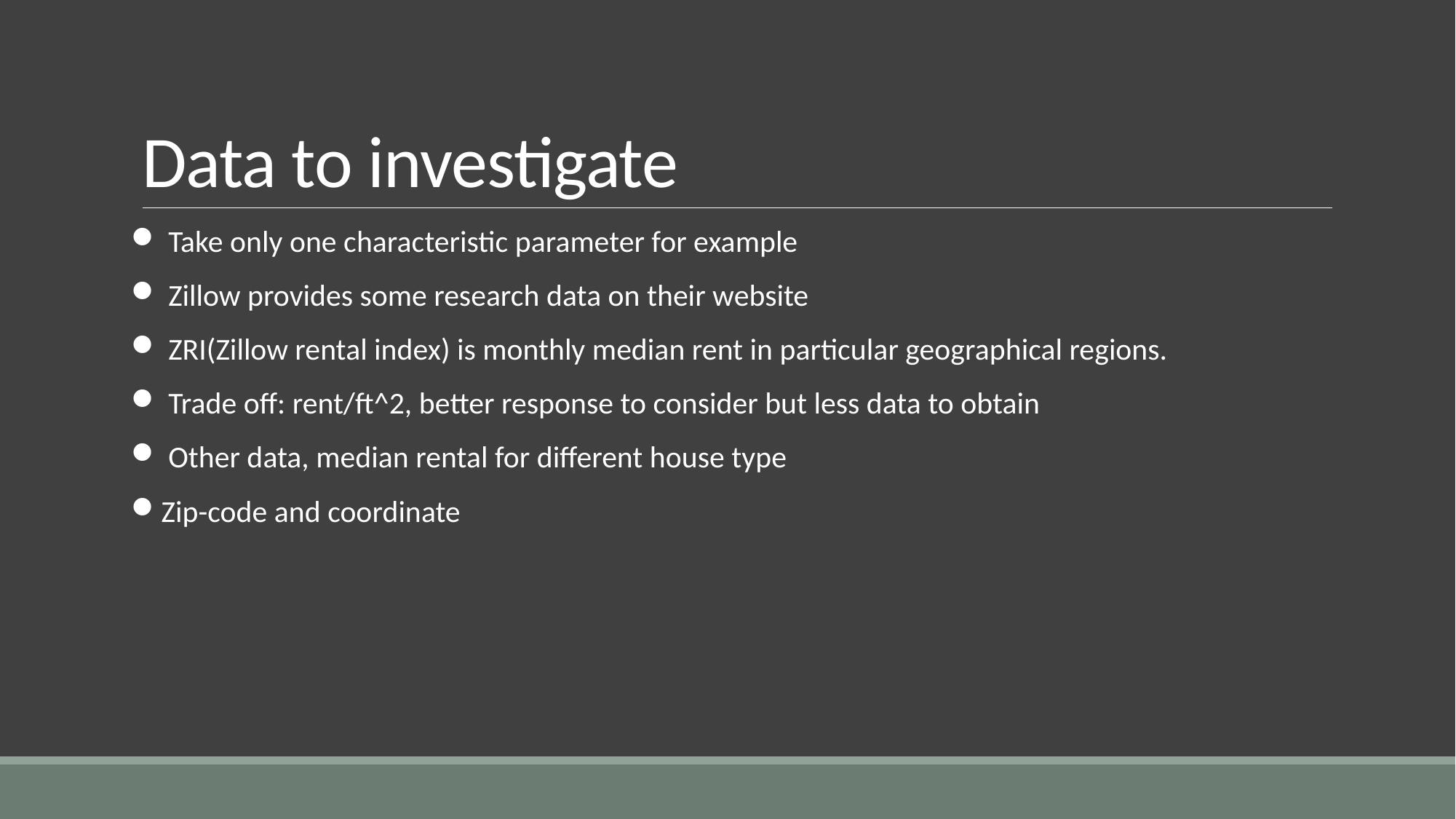

# Data to investigate
 Take only one characteristic parameter for example
 Zillow provides some research data on their website
 ZRI(Zillow rental index) is monthly median rent in particular geographical regions.
 Trade off: rent/ft^2, better response to consider but less data to obtain
 Other data, median rental for different house type
Zip-code and coordinate